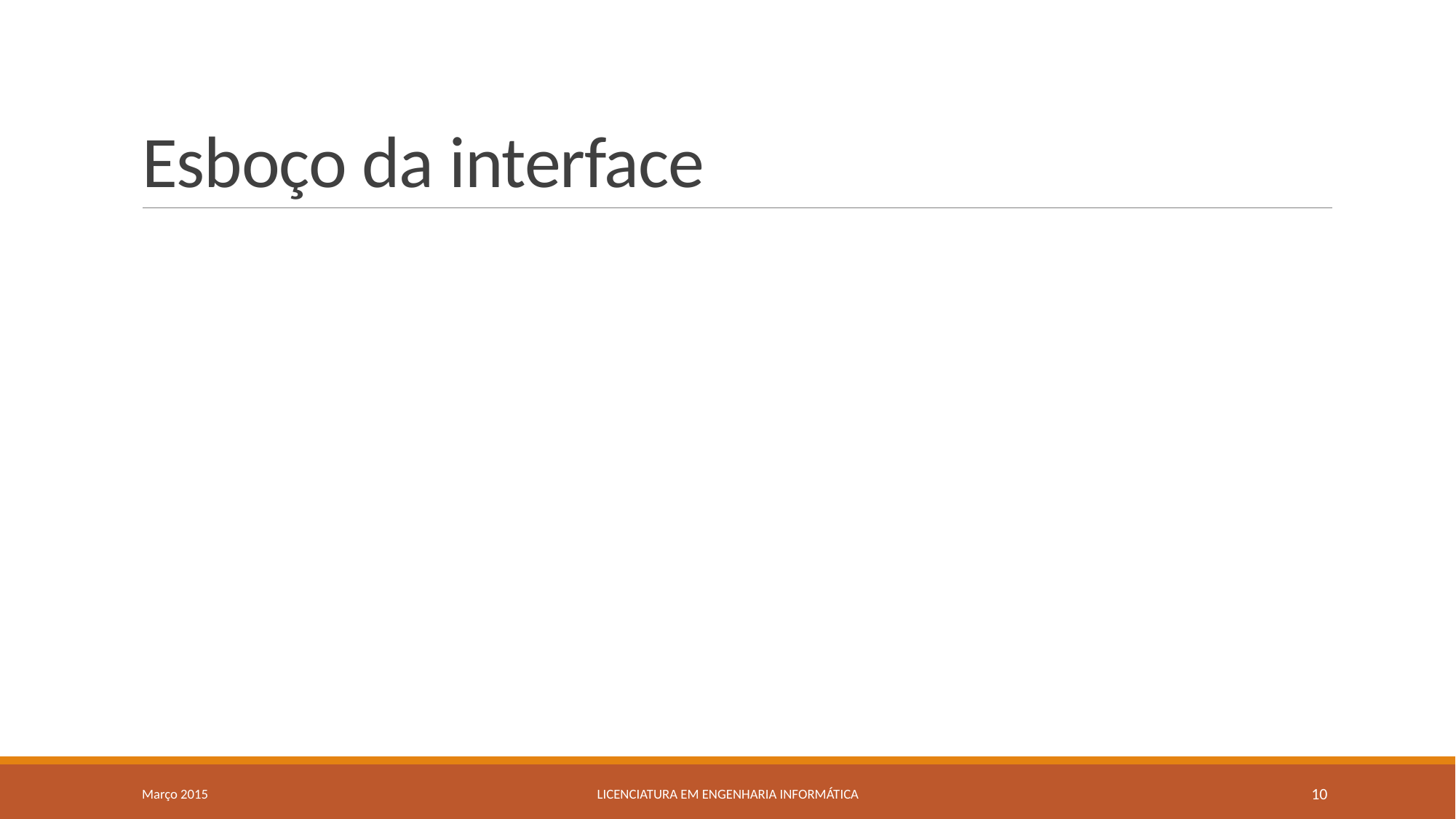

# Esboço da interface

Março 2015
Licenciatura em Engenharia Informática
10